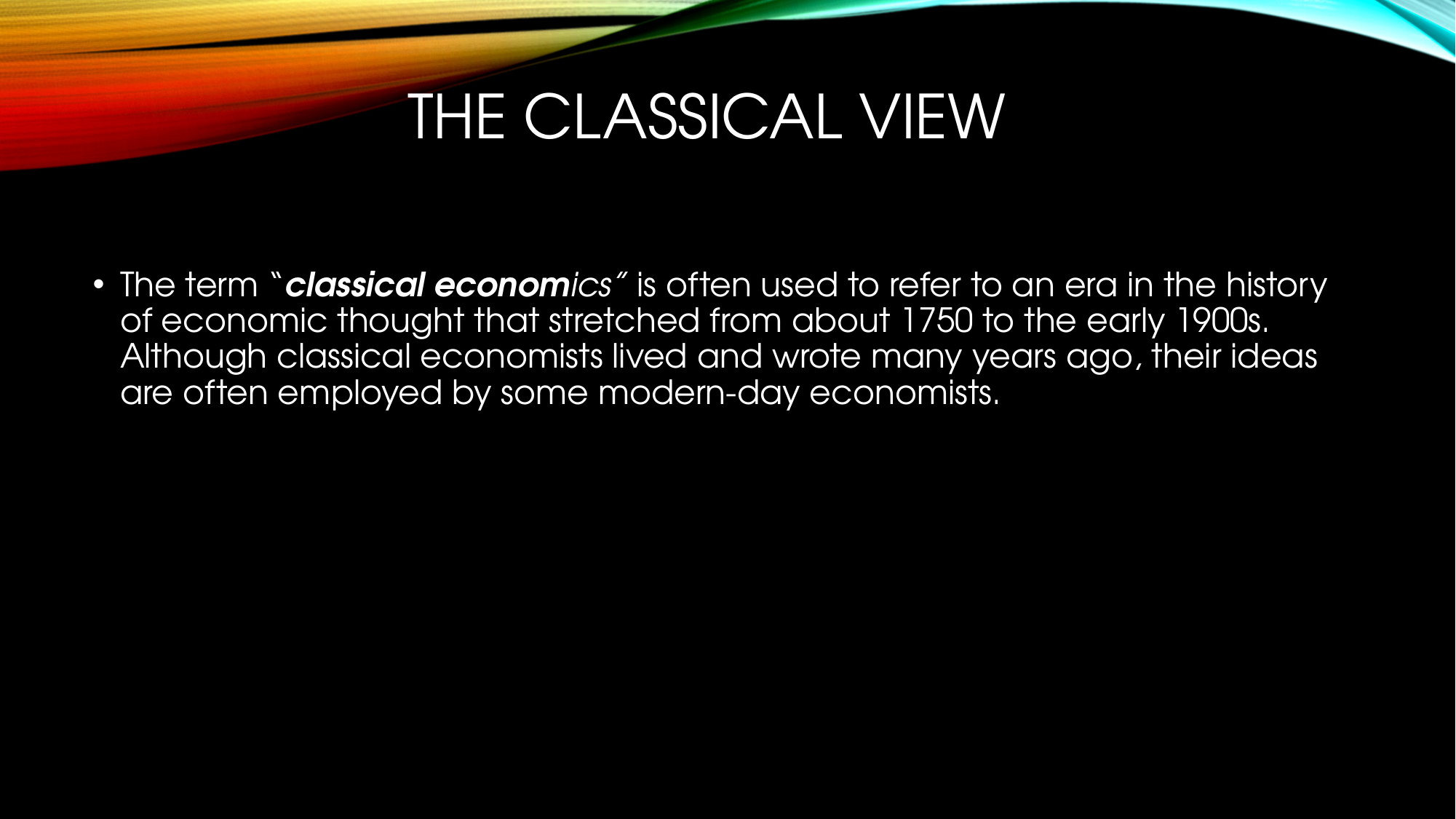

# The classical view
The term “classical economics” is often used to refer to an era in the history of economic thought that stretched from about 1750 to the early 1900s. Although classical economists lived and wrote many years ago, their ideas are often employed by some modern-day economists.